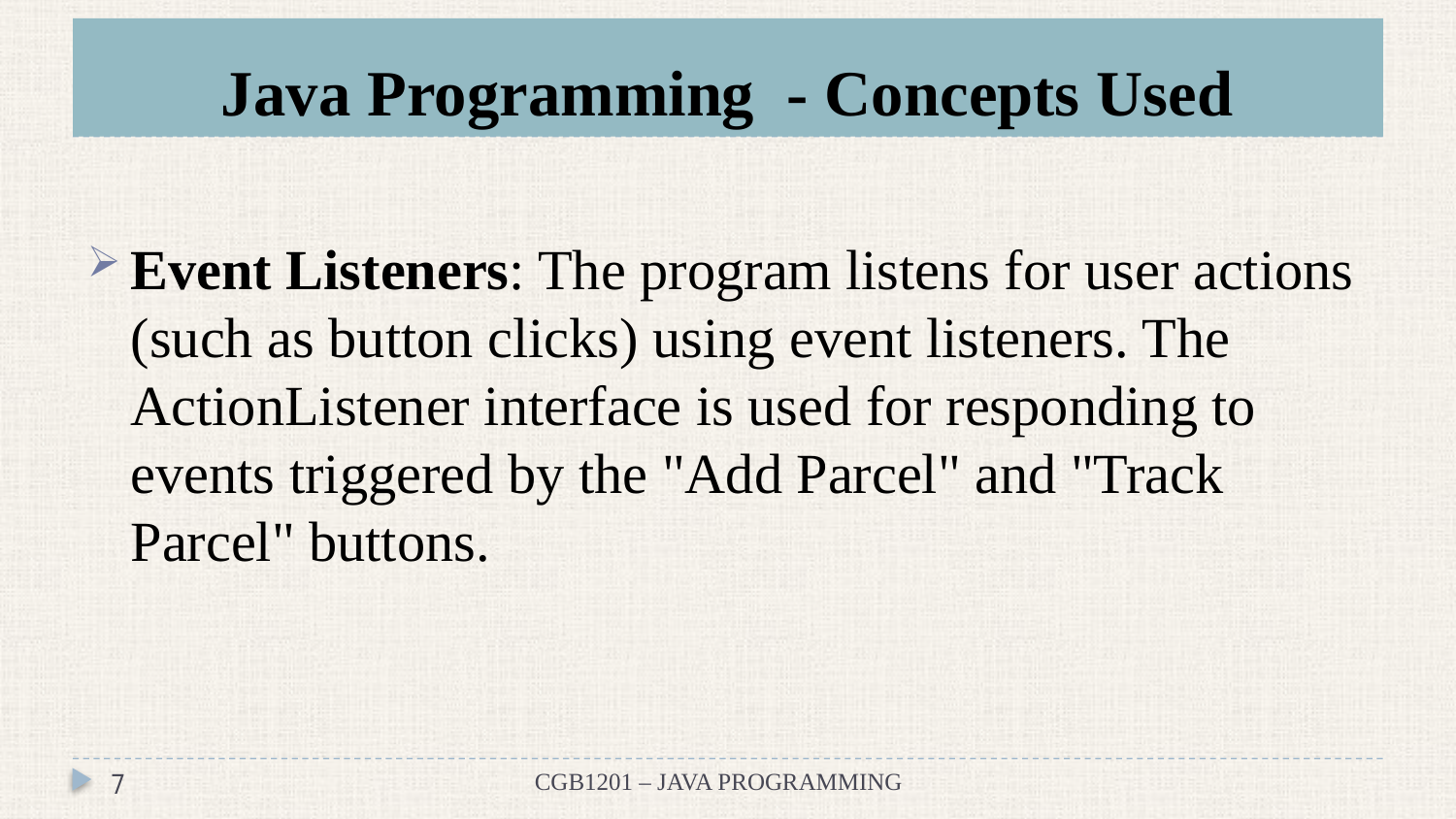

# Java Programming  - Concepts Used

Event Listeners: The program listens for user actions (such as button clicks) using event listeners. The ActionListener interface is used for responding to events triggered by the "Add Parcel" and "Track Parcel" buttons.

7
CGB1201 – JAVA PROGRAMMING